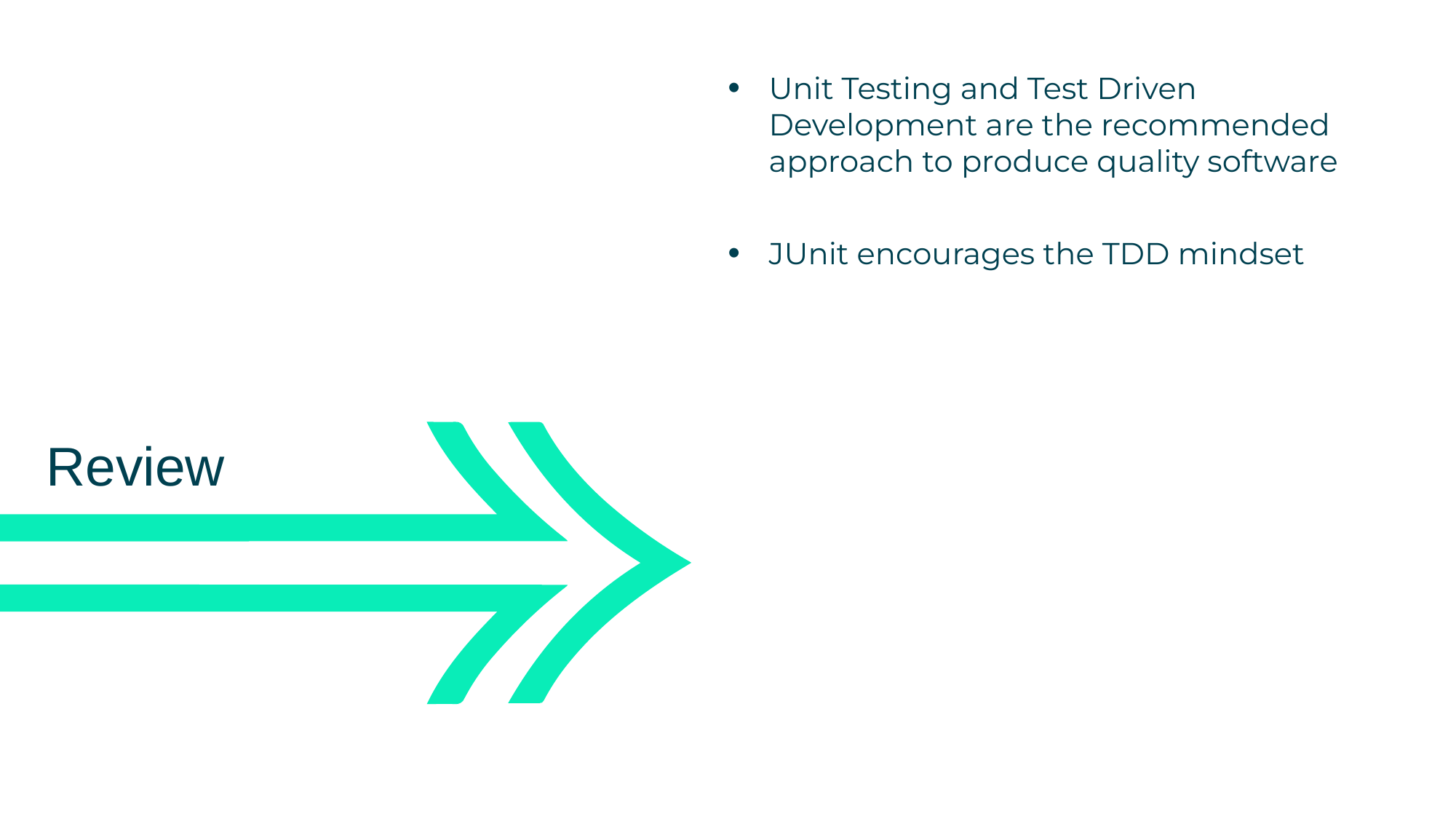

Unit Testing and Test Driven Development are the recommended approach to produce quality software

JUnit encourages the TDD mindset

Review